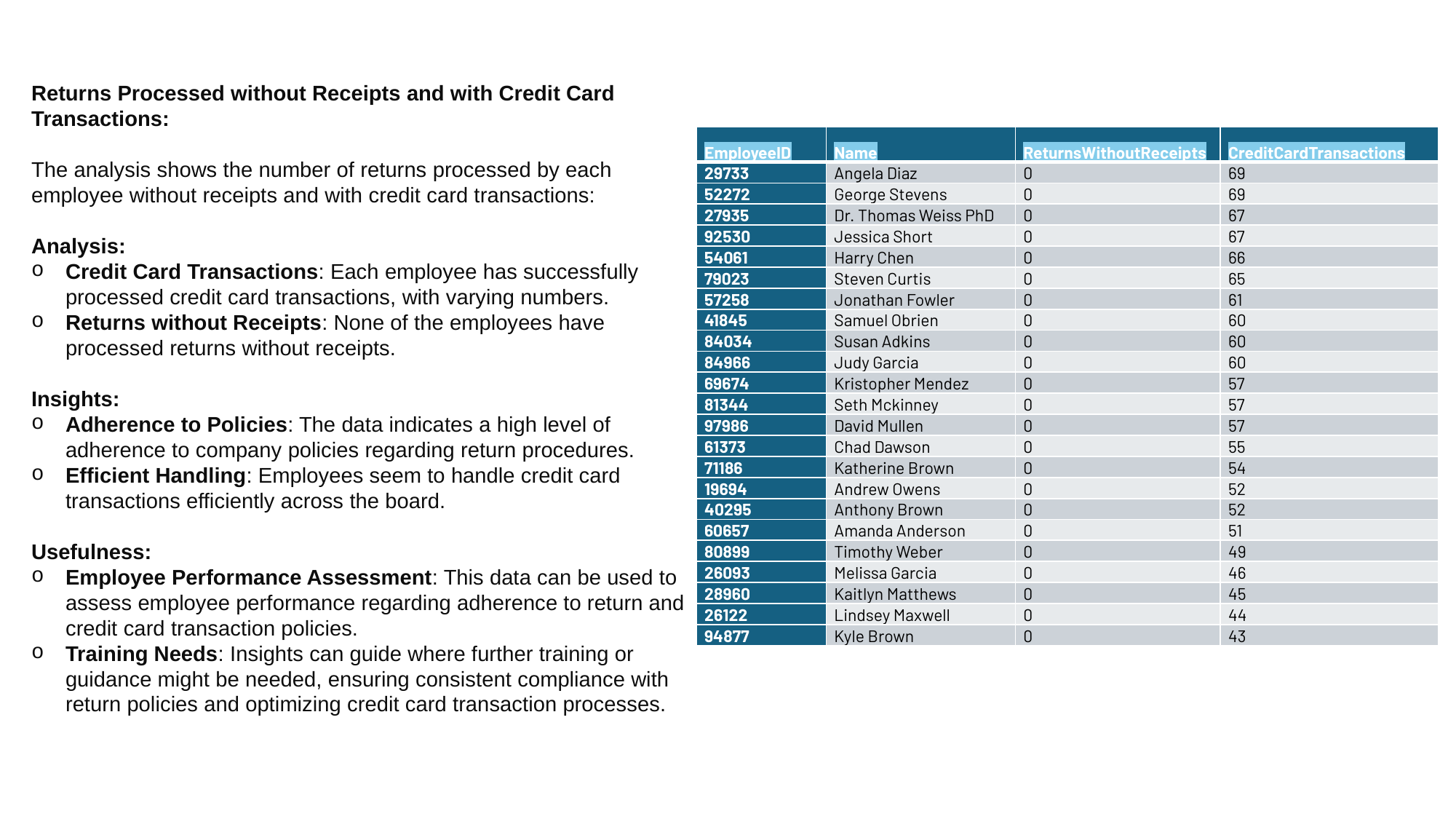

Returns Processed without Receipts and with Credit Card Transactions:

The analysis shows the number of returns processed by each employee without receipts and with credit card transactions:

Analysis:
Credit Card Transactions: Each employee has successfully processed credit card transactions, with varying numbers.
Returns without Receipts: None of the employees have processed returns without receipts.

Insights:
Adherence to Policies: The data indicates a high level of adherence to company policies regarding return procedures.
Efficient Handling: Employees seem to handle credit card transactions efficiently across the board.

Usefulness:
Employee Performance Assessment: This data can be used to assess employee performance regarding adherence to return and credit card transaction policies.
Training Needs: Insights can guide where further training or guidance might be needed, ensuring consistent compliance with return policies and optimizing credit card transaction processes.

| EmployeeID | Name | ReturnsWithoutReceipts | CreditCardTransactions |
| --- | --- | --- | --- |
| 29733 | Angela Diaz | 0 | 69 |
| 52272 | George Stevens | 0 | 69 |
| 27935 | Dr. Thomas Weiss PhD | 0 | 67 |
| 92530 | Jessica Short | 0 | 67 |
| 54061 | Harry Chen | 0 | 66 |
| 79023 | Steven Curtis | 0 | 65 |
| 57258 | Jonathan Fowler | 0 | 61 |
| 41845 | Samuel Obrien | 0 | 60 |
| 84034 | Susan Adkins | 0 | 60 |
| 84966 | Judy Garcia | 0 | 60 |
| 69674 | Kristopher Mendez | 0 | 57 |
| 81344 | Seth Mckinney | 0 | 57 |
| 97986 | David Mullen | 0 | 57 |
| 61373 | Chad Dawson | 0 | 55 |
| 71186 | Katherine Brown | 0 | 54 |
| 19694 | Andrew Owens | 0 | 52 |
| 40295 | Anthony Brown | 0 | 52 |
| 60657 | Amanda Anderson | 0 | 51 |
| 80899 | Timothy Weber | 0 | 49 |
| 26093 | Melissa Garcia | 0 | 46 |
| 28960 | Kaitlyn Matthews | 0 | 45 |
| 26122 | Lindsey Maxwell | 0 | 44 |
| 94877 | Kyle Brown | 0 | 43 |